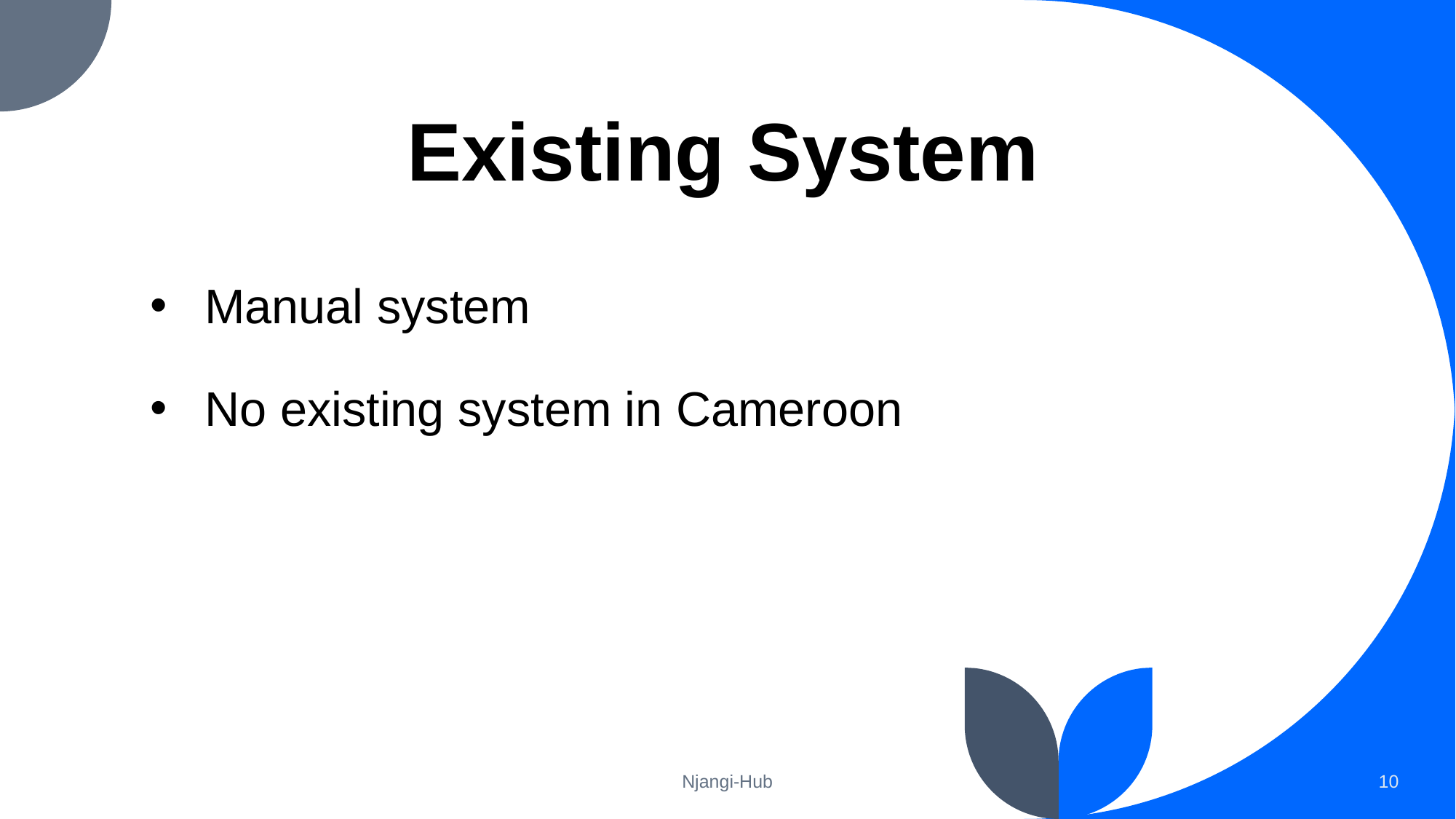

# Existing System
Manual system
No existing system in Cameroon

Njangi-Hub
10